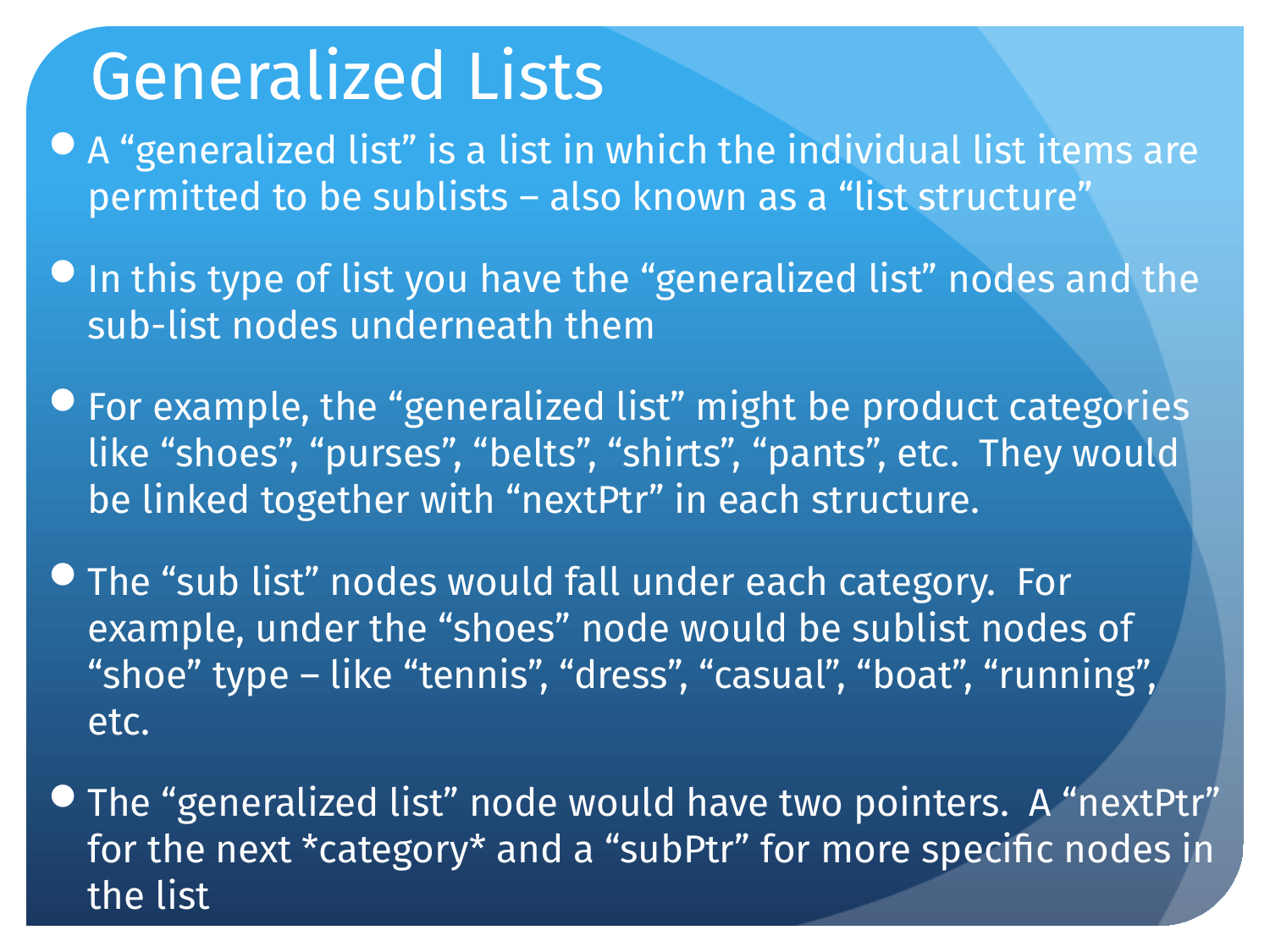

# Generalized Lists
A “generalized list” is a list in which the individual list items are permitted to be sublists – also known as a “list structure”
In this type of list you have the “generalized list” nodes and the sub-list nodes underneath them
For example, the “generalized list” might be product categories like “shoes”, “purses”, “belts”, “shirts”, “pants”, etc.  They would be linked together with “nextPtr” in each structure.
The “sub list” nodes would fall under each category.  For example, under the “shoes” node would be sublist nodes of “shoe” type – like “tennis”, “dress”, “casual”, “boat”, “running”, etc.
The “generalized list” node would have two pointers.  A “nextPtr” for the next *category* and a “subPtr” for more specific nodes in the list